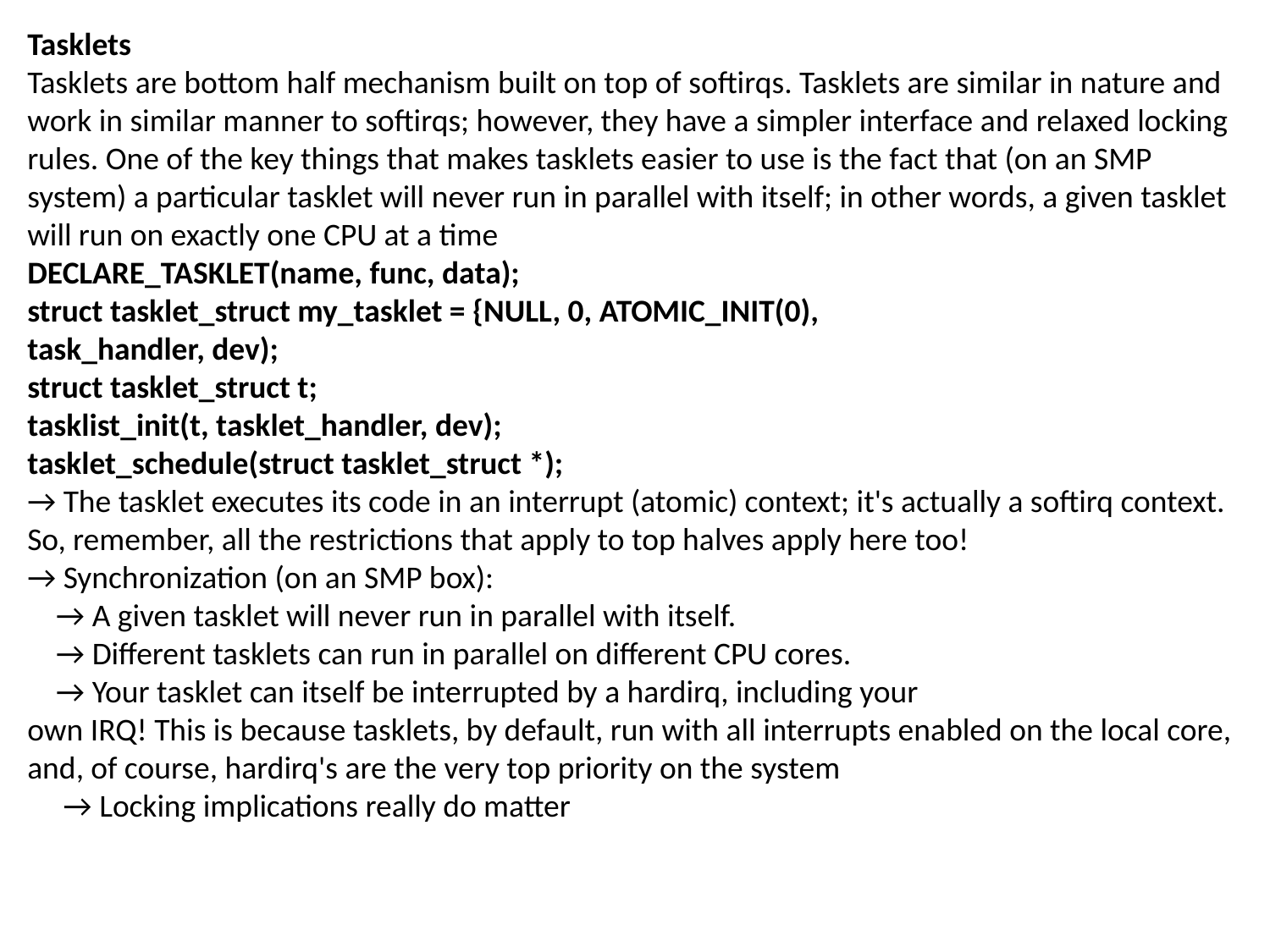

Tasklets
Tasklets are bottom half mechanism built on top of softirqs. Tasklets are similar in nature and work in similar manner to softirqs; however, they have a simpler interface and relaxed locking rules. One of the key things that makes tasklets easier to use is the fact that (on an SMP system) a particular tasklet will never run in parallel with itself; in other words, a given tasklet will run on exactly one CPU at a time
DECLARE_TASKLET(name, func, data);
struct tasklet_struct my_tasklet = {NULL, 0, ATOMIC_INIT(0),
task_handler, dev);
struct tasklet_struct t;
tasklist_init(t, tasklet_handler, dev);
tasklet_schedule(struct tasklet_struct *);
→ The tasklet executes its code in an interrupt (atomic) context; it's actually a softirq context. So, remember, all the restrictions that apply to top halves apply here too!
→ Synchronization (on an SMP box):
    → A given tasklet will never run in parallel with itself.
    → Different tasklets can run in parallel on different CPU cores.
    → Your tasklet can itself be interrupted by a hardirq, including your
own IRQ! This is because tasklets, by default, run with all interrupts enabled on the local core, and, of course, hardirq's are the very top priority on the system
     → Locking implications really do matter